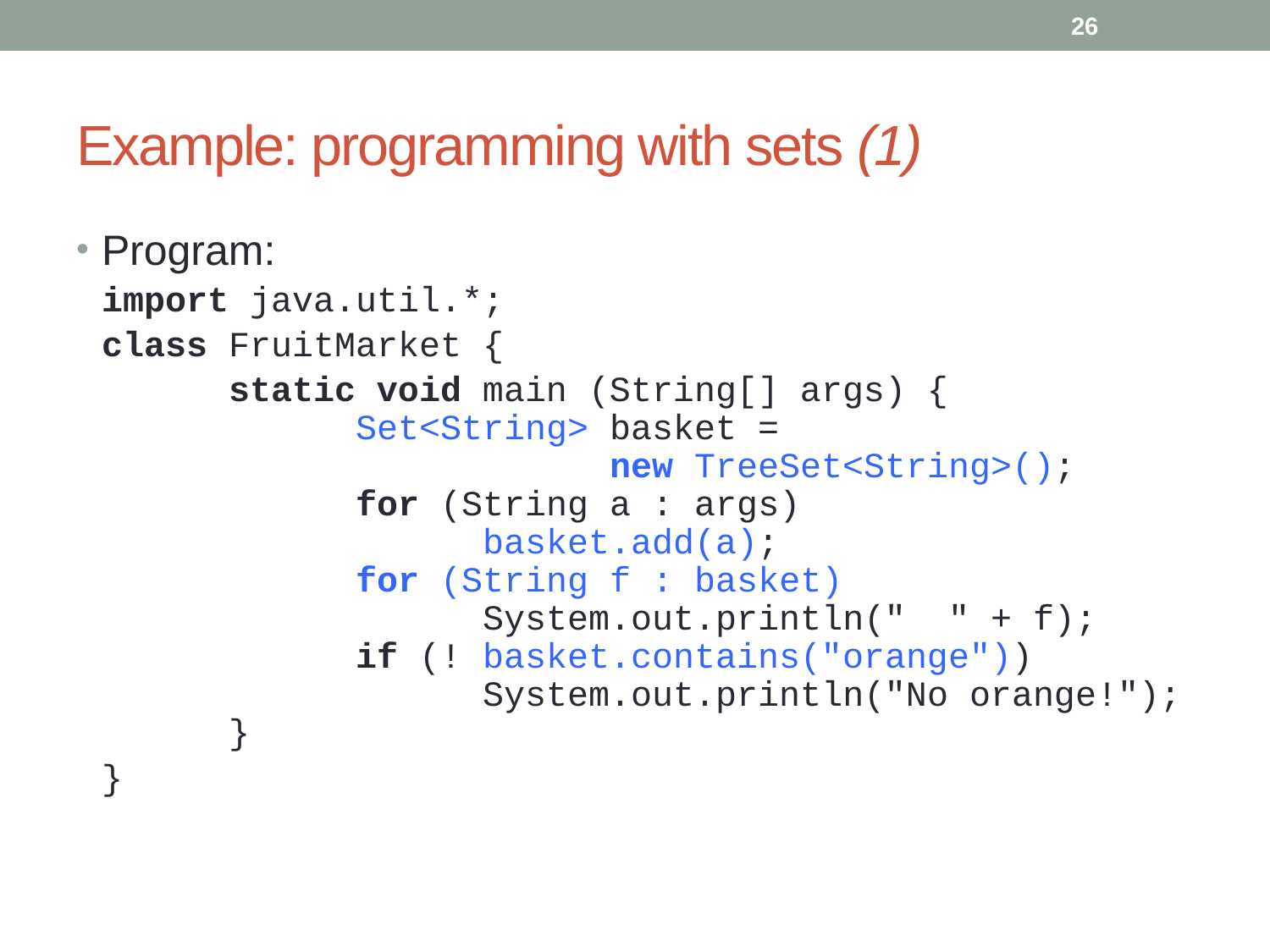

26
# Example: programming with sets (1)
Program:
	import java.util.*;
	class FruitMarket {
		static void main (String[] args) {
		Set<String> basket =
				new TreeSet<String>();
		for (String a : args)
			basket.add(a);
		for (String f : basket)
			System.out.println("  " + f);
		if (! basket.contains("orange"))
			System.out.println("No orange!");
	}
	}